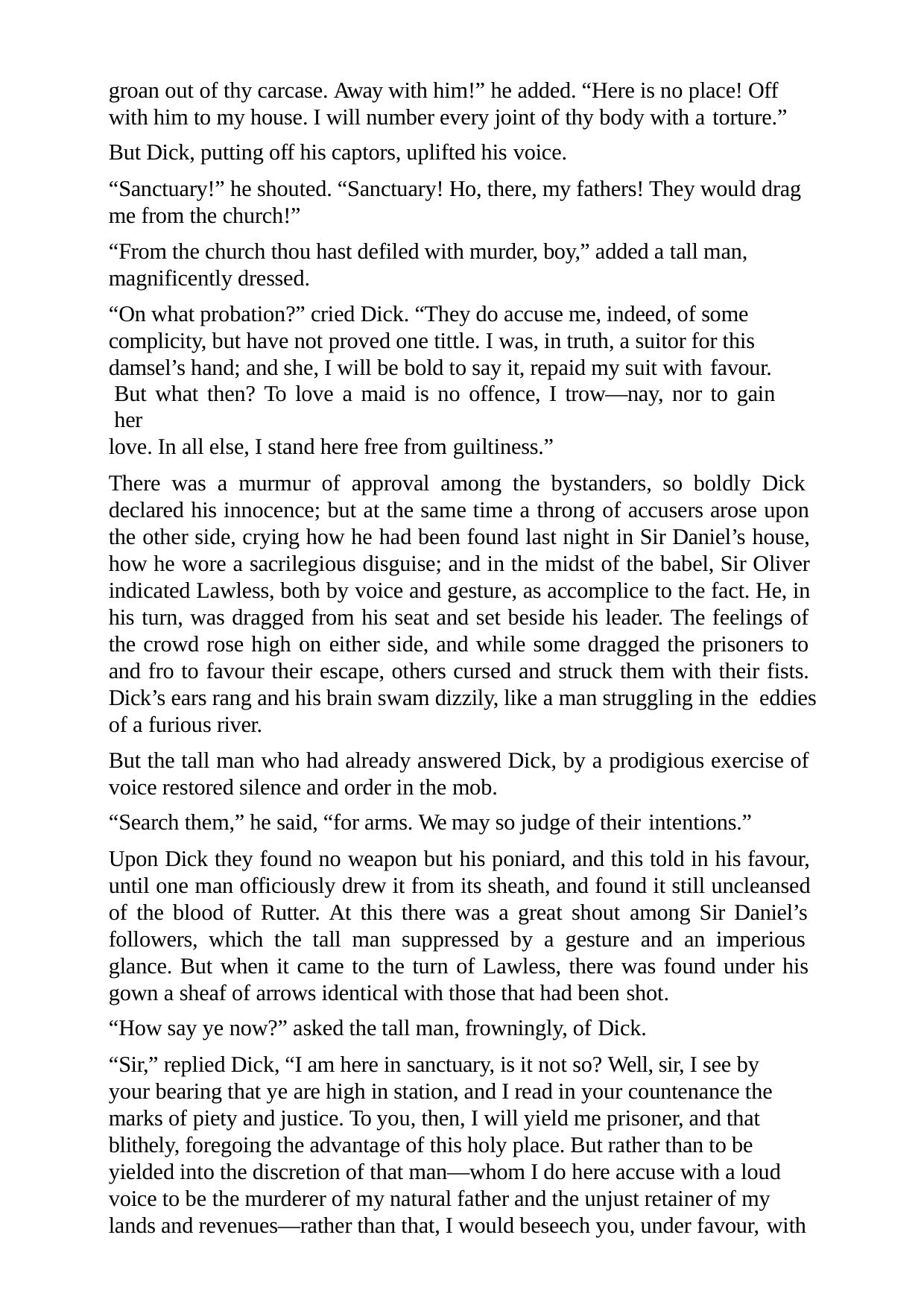

groan out of thy carcase. Away with him!” he added. “Here is no place! Off  with him to my house. I will number every joint of thy body with a torture.”
But Dick, putting off his captors, uplifted his voice.
“Sanctuary!” he shouted. “Sanctuary! Ho, there, my fathers! They would drag  me from the church!”
“From the church thou hast defiled with murder, boy,” added a tall man,  magnificently dressed.
“On what probation?” cried Dick. “They do accuse me, indeed, of some  complicity, but have not proved one tittle. I was, in truth, a suitor for this  damsel’s hand; and she, I will be bold to say it, repaid my suit with favour.
But what then? To love a maid is no offence, I trow—nay, nor to gain her
love. In all else, I stand here free from guiltiness.”
There was a murmur of approval among the bystanders, so boldly Dick  declared his innocence; but at the same time a throng of accusers arose upon  the other side, crying how he had been found last night in Sir Daniel’s house,  how he wore a sacrilegious disguise; and in the midst of the babel, Sir Oliver  indicated Lawless, both by voice and gesture, as accomplice to the fact. He, in  his turn, was dragged from his seat and set beside his leader. The feelings of  the crowd rose high on either side, and while some dragged the prisoners to  and fro to favour their escape, others cursed and struck them with their fists.  Dick’s ears rang and his brain swam dizzily, like a man struggling in the  eddies of a furious river.
But the tall man who had already answered Dick, by a prodigious exercise of  voice restored silence and order in the mob.
“Search them,” he said, “for arms. We may so judge of their intentions.”
Upon Dick they found no weapon but his poniard, and this told in his favour,  until one man officiously drew it from its sheath, and found it still uncleansed  of the blood of Rutter. At this there was a great shout among Sir Daniel’s  followers, which the tall man suppressed by a gesture and an imperious  glance. But when it came to the turn of Lawless, there was found under his  gown a sheaf of arrows identical with those that had been shot.
“How say ye now?” asked the tall man, frowningly, of Dick.
“Sir,” replied Dick, “I am here in sanctuary, is it not so? Well, sir, I see by  your bearing that ye are high in station, and I read in your countenance the  marks of piety and justice. To you, then, I will yield me prisoner, and that  blithely, foregoing the advantage of this holy place. But rather than to be  yielded into the discretion of that man—whom I do here accuse with a loud  voice to be the murderer of my natural father and the unjust retainer of my  lands and revenues—rather than that, I would beseech you, under favour, with